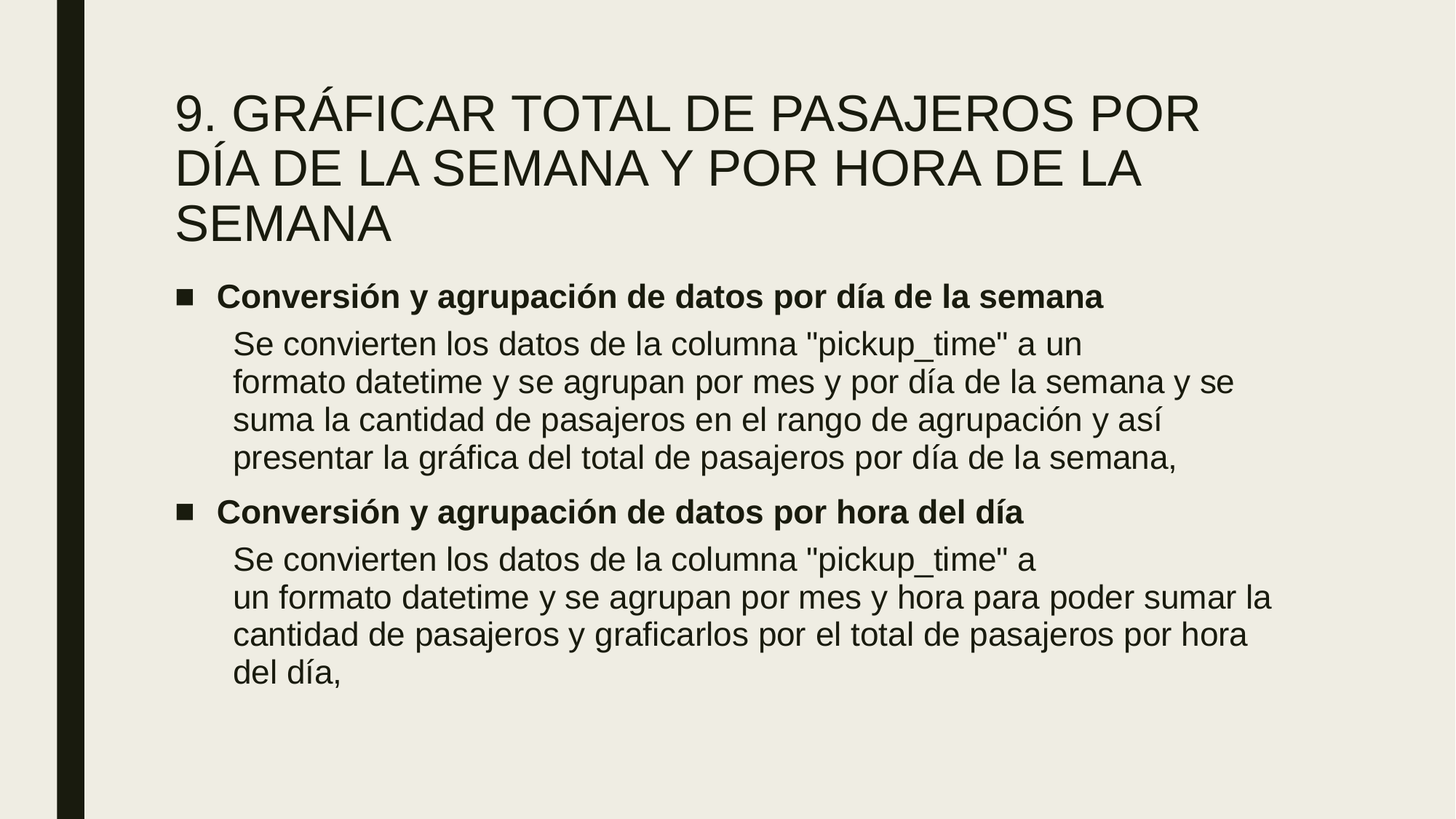

# 9. GRÁFICAR TOTAL DE PASAJEROS POR DÍA DE LA SEMANA Y POR HORA DE LA SEMANA
Conversión y agrupación de datos por día de la semana
Se convierten los datos de la columna "pickup_time" a un formato datetime y se agrupan por mes y por día de la semana y se suma la cantidad de pasajeros en el rango de agrupación y así presentar la gráfica del total de pasajeros por día de la semana,
Conversión y agrupación de datos por hora del día
Se convierten los datos de la columna "pickup_time" a un formato datetime y se agrupan por mes y hora para poder sumar la cantidad de pasajeros y graficarlos por el total de pasajeros por hora del día,